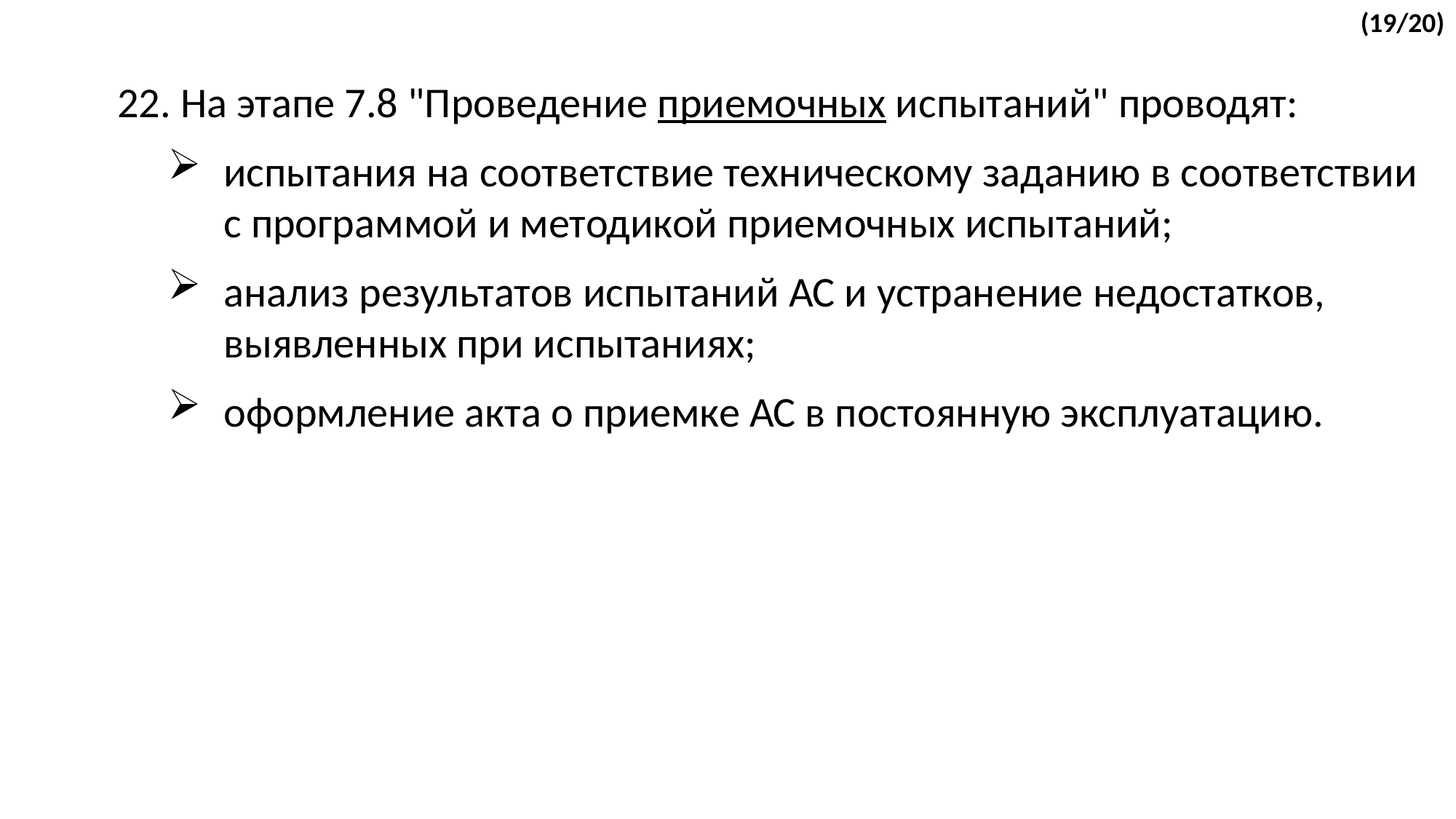

(19/20)
22. На этапе 7.8 "Проведение приемочных испытаний" проводят:
испытания на соответствие техническому заданию в соответствии с программой и методикой приемочных испытаний;
анализ результатов испытаний АС и устранение недостатков, выявленных при испытаниях;
оформление акта о приемке АС в постоянную эксплуатацию.